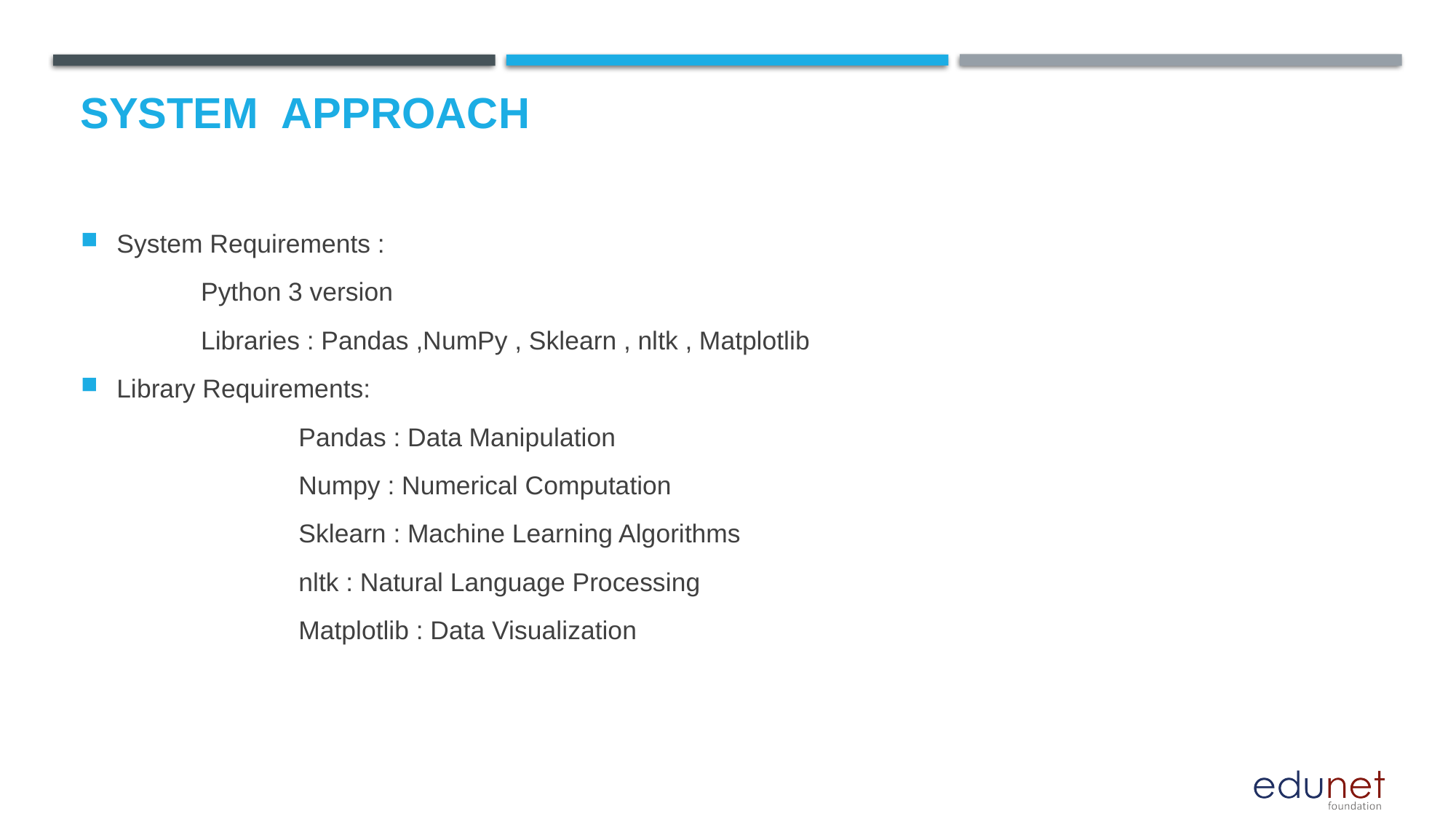

# System  Approach
System Requirements :
                 Python 3 version
                 Libraries : Pandas ,NumPy , Sklearn , nltk , Matplotlib
Library Requirements:
        		Pandas : Data Manipulation
        		Numpy : Numerical Computation
        		Sklearn : Machine Learning Algorithms
        		nltk : Natural Language Processing
        		Matplotlib : Data Visualization